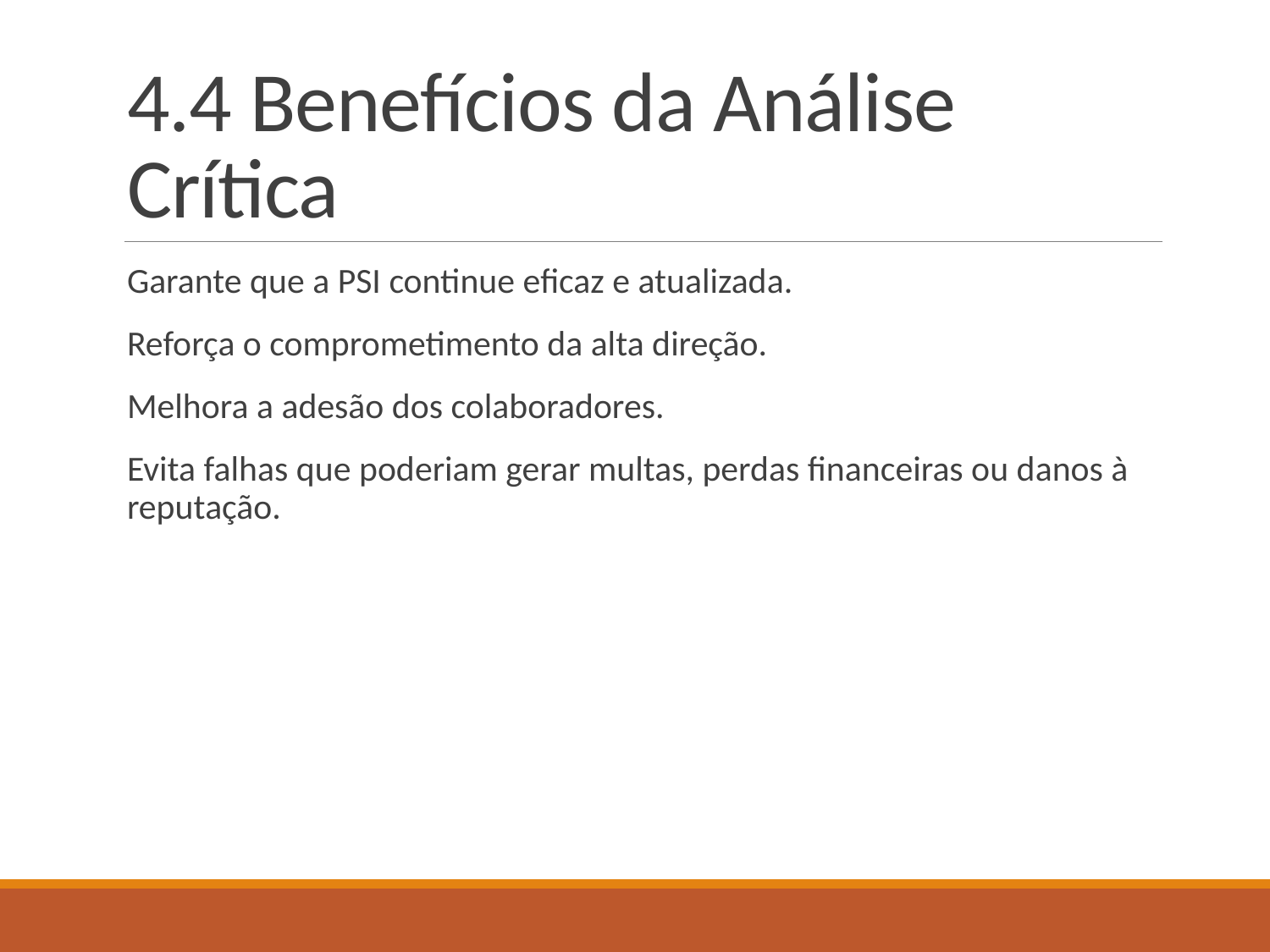

# 4.4 Benefícios da Análise Crítica
Garante que a PSI continue eficaz e atualizada.
Reforça o comprometimento da alta direção.
Melhora a adesão dos colaboradores.
Evita falhas que poderiam gerar multas, perdas financeiras ou danos à reputação.